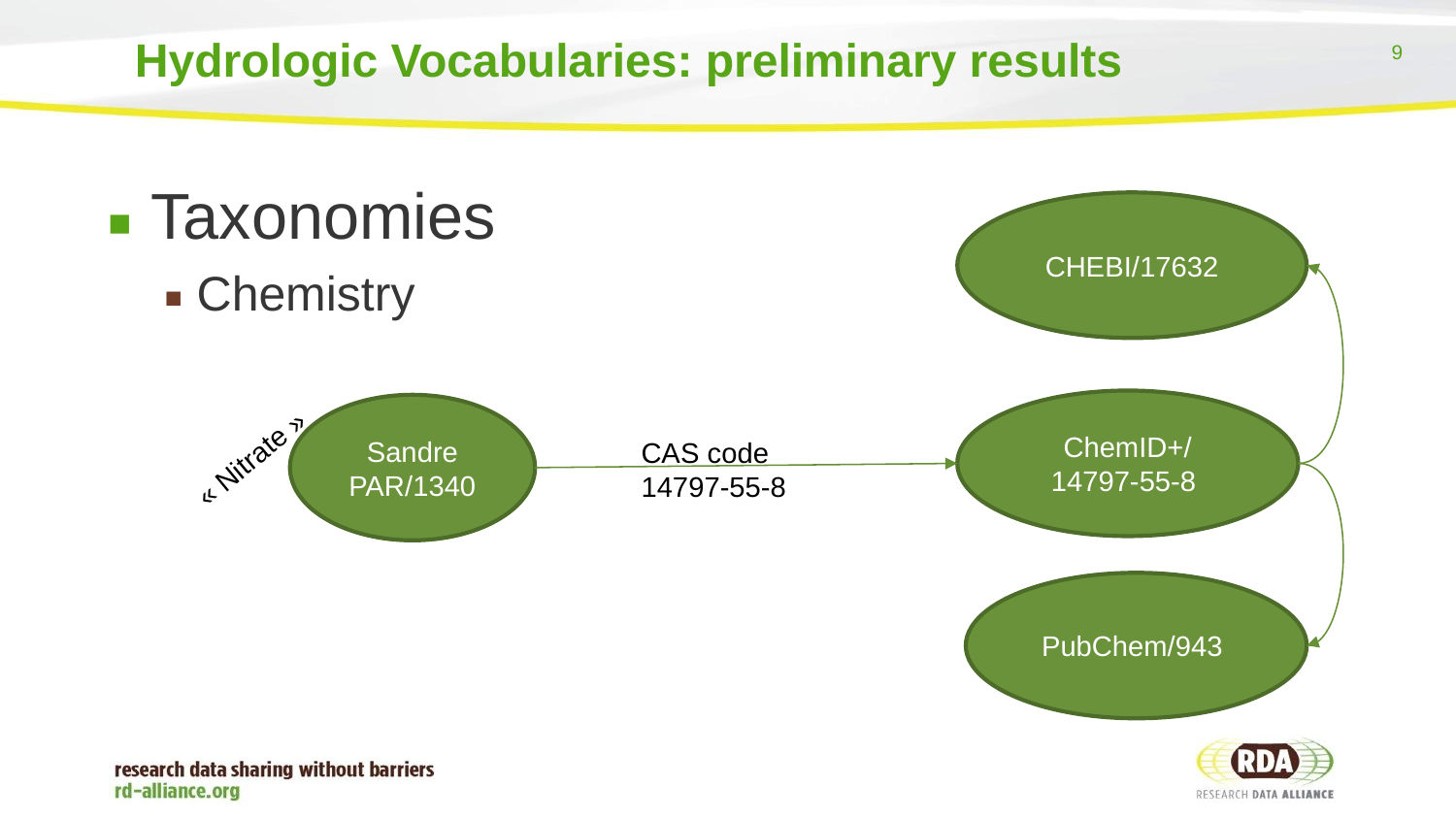

# Hydrologic Vocabularies: preliminary results
 Taxonomies
 Chemistry

CHEBI/17632
ChemID+/14797-55-8
Sandre PAR/1340
CAS code
14797-55-8
« Nitrate »

PubChem/943